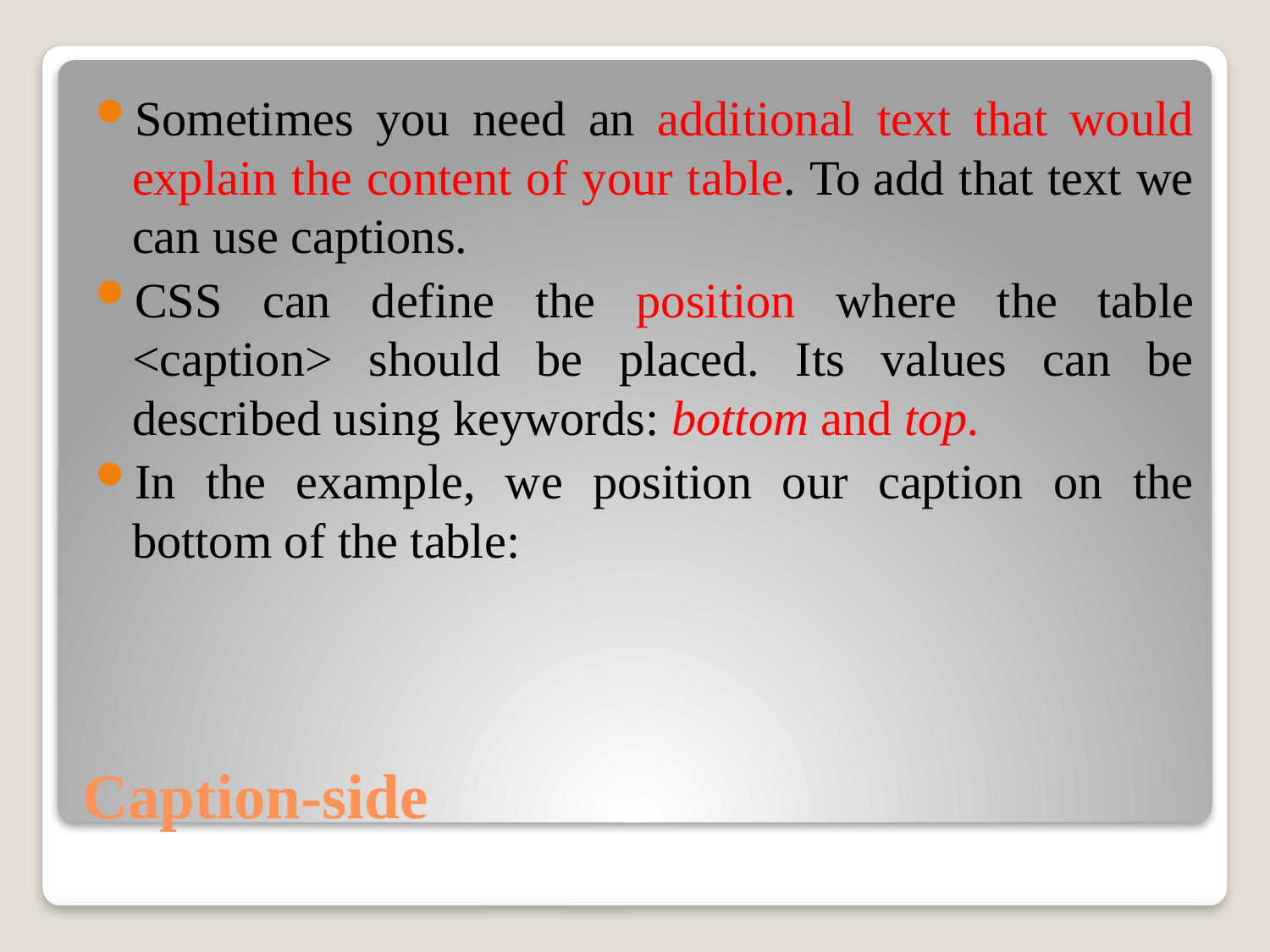

Sometimes you need an additional text that would explain the content of your table. To add that text we can use captions.
CSS can define the position where the table <caption> should be placed. Its values can be described using keywords: bottom and top.
In the example, we position our caption on the bottom of the table:

# Caption-side